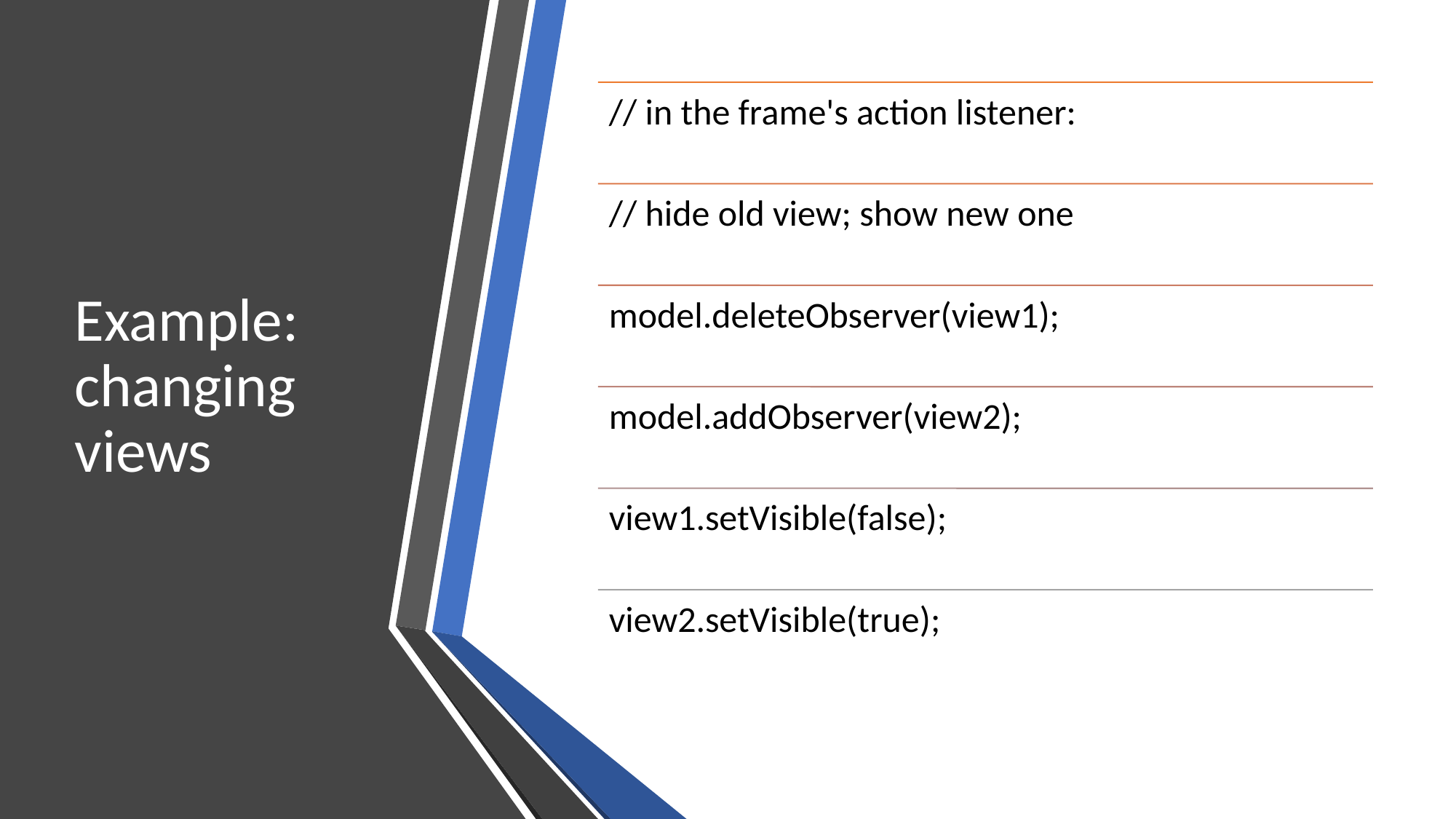

# Example: changing views
// in the frame's action listener:
// hide old view; show new one
model.deleteObserver(view1);
model.addObserver(view2);
view1.setVisible(false);
view2.setVisible(true);